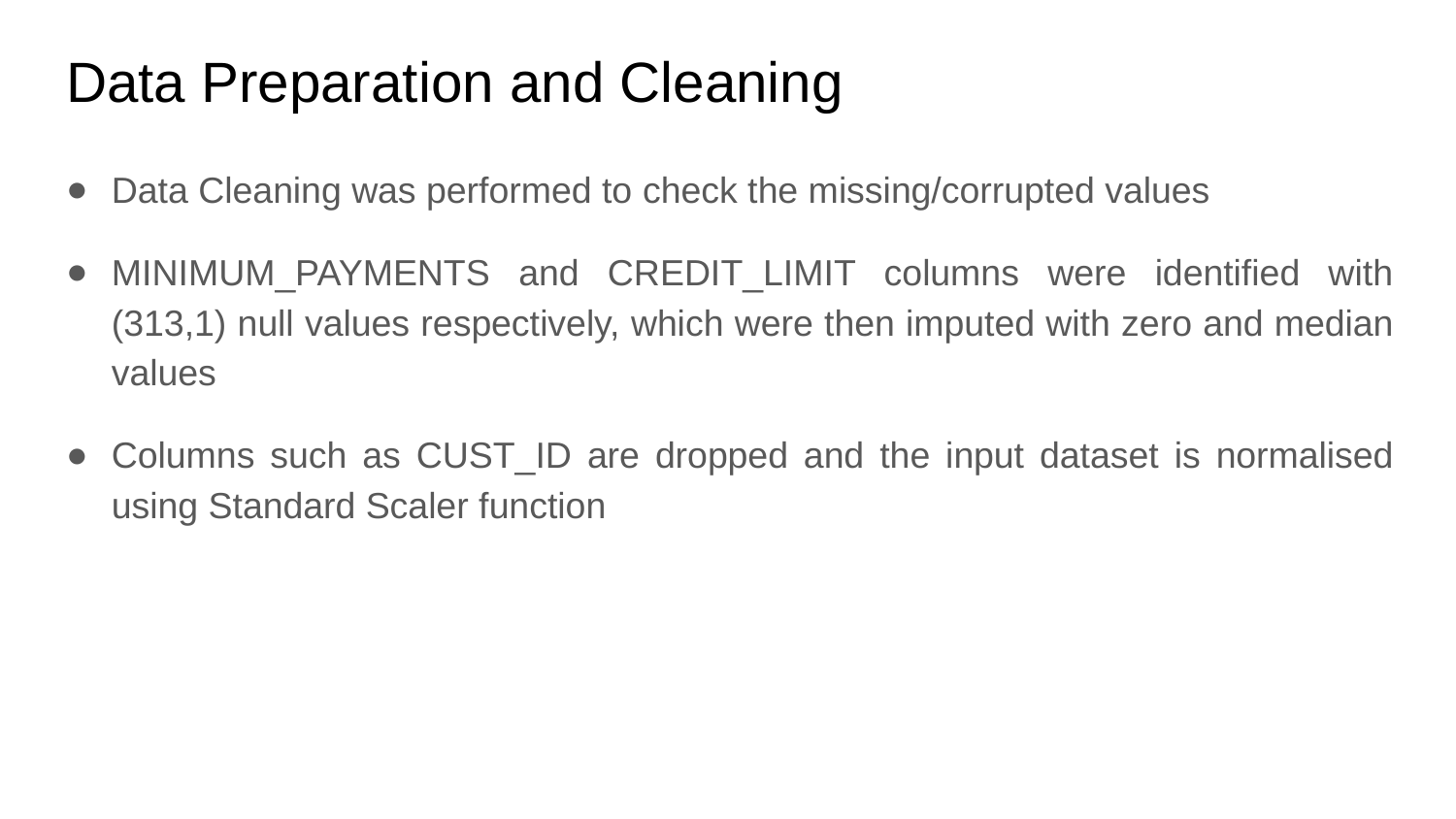

# Data Preparation and Cleaning
Data Cleaning was performed to check the missing/corrupted values
MINIMUM_PAYMENTS and CREDIT_LIMIT columns were identified with (313,1) null values respectively, which were then imputed with zero and median values
Columns such as CUST_ID are dropped and the input dataset is normalised using Standard Scaler function